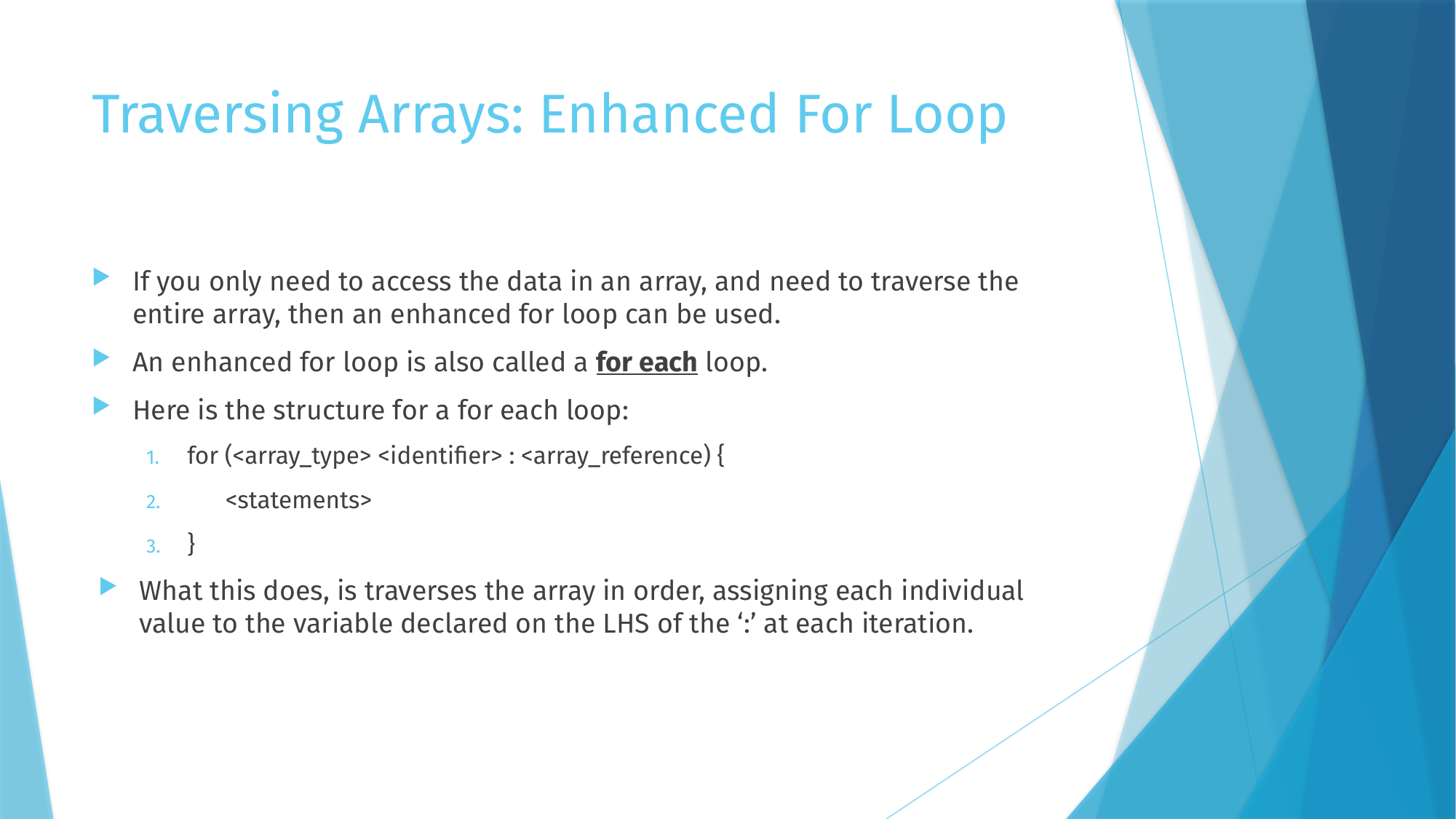

# Traversing Arrays: Enhanced For Loop
If you only need to access the data in an array, and need to traverse the entire array, then an enhanced for loop can be used.
An enhanced for loop is also called a for each loop.
Here is the structure for a for each loop:
for (<array_type> <identifier> : <array_reference) {
      <statements>
}
What this does, is traverses the array in order, assigning each individual value to the variable declared on the LHS of the ‘:’ at each iteration.